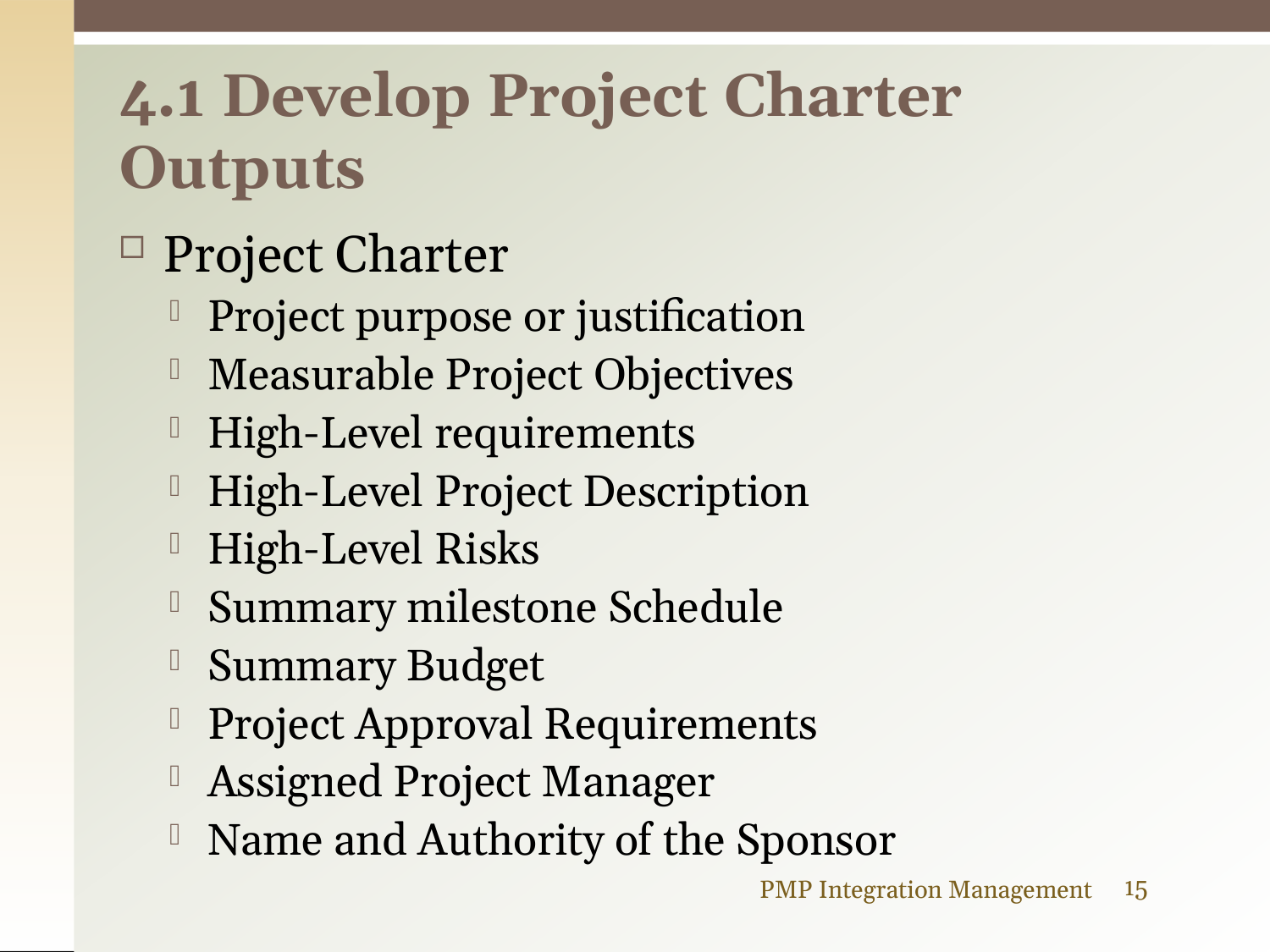

# 4.1 Develop Project Charter
Outputs
Project Charter
Project purpose or justification
Measurable Project Objectives
High-Level requirements
High-Level Project Description
High-Level Risks
Summary milestone Schedule
Summary Budget
Project Approval Requirements
Assigned Project Manager
Name and Authority of the Sponsor
PMP Integration Management
15